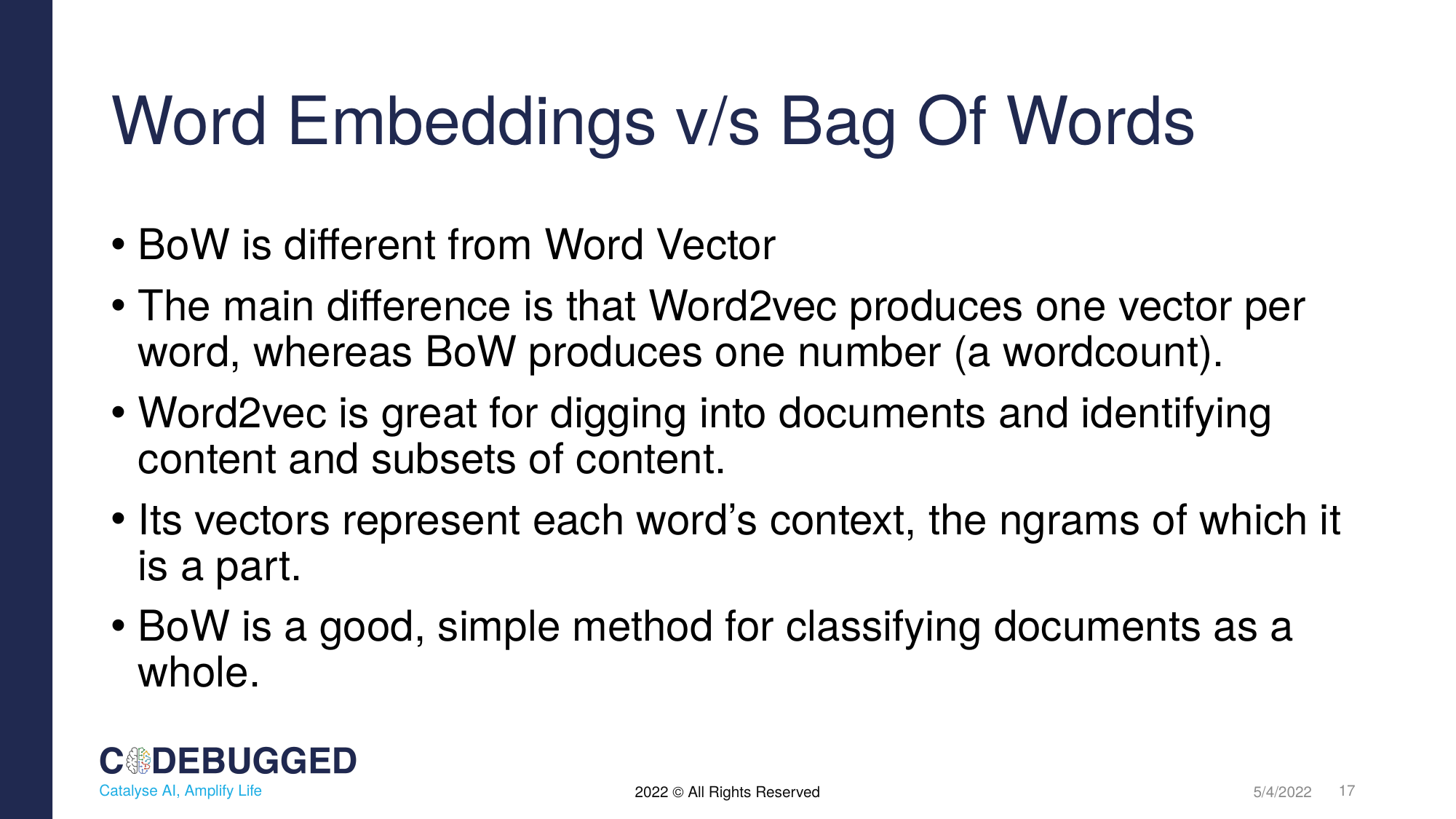

# Word Embeddings v/s Bag Of Words
BoW is different from Word Vector
The main difference is that Word2vec produces one vector per word, whereas BoW produces one number (a wordcount).
Word2vec is great for digging into documents and identifying content and subsets of content.
Its vectors represent each word’s context, the ngrams of which it is a part.
BoW is a good, simple method for classifying documents as a whole.
17
Catalyse AI, Amplify Life
5/4/2022